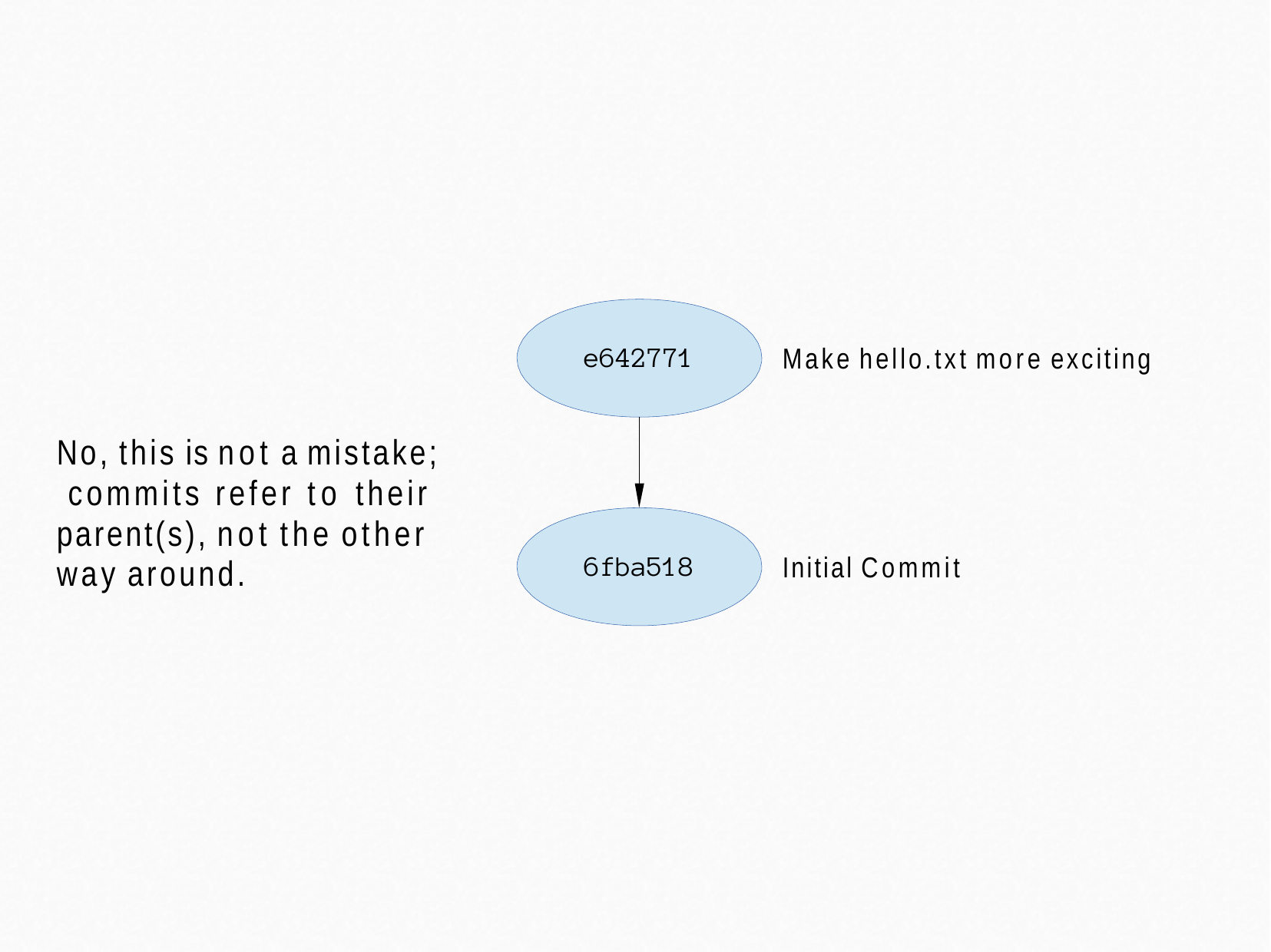

e642771
Make hello.txt more exciting

No, this is not a mistake;  commits refer to their  parent(s), not the other  way around.

6fba518
Initial Commit